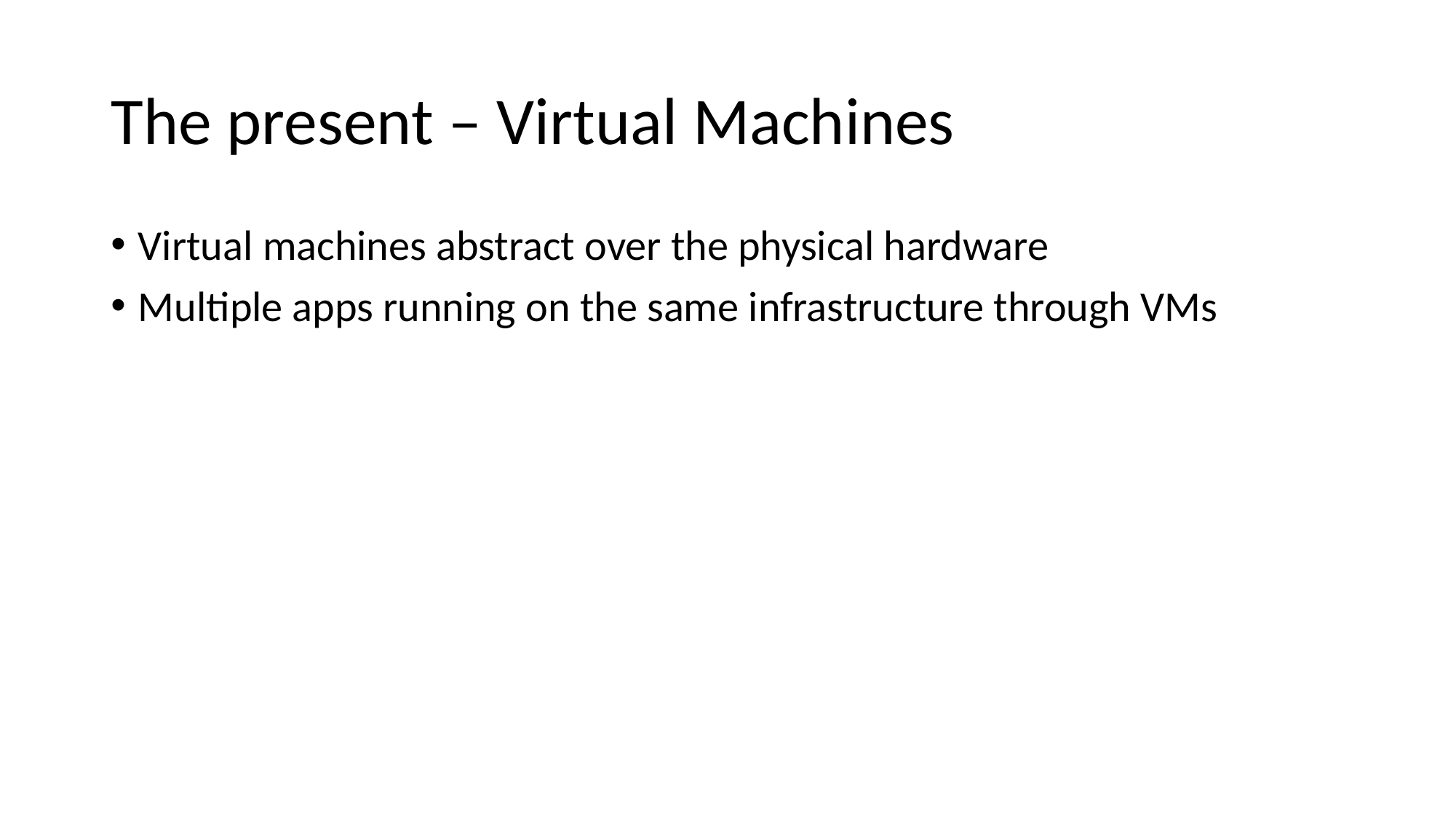

# The present – Virtual Machines
Virtual machines abstract over the physical hardware
Multiple apps running on the same infrastructure through VMs